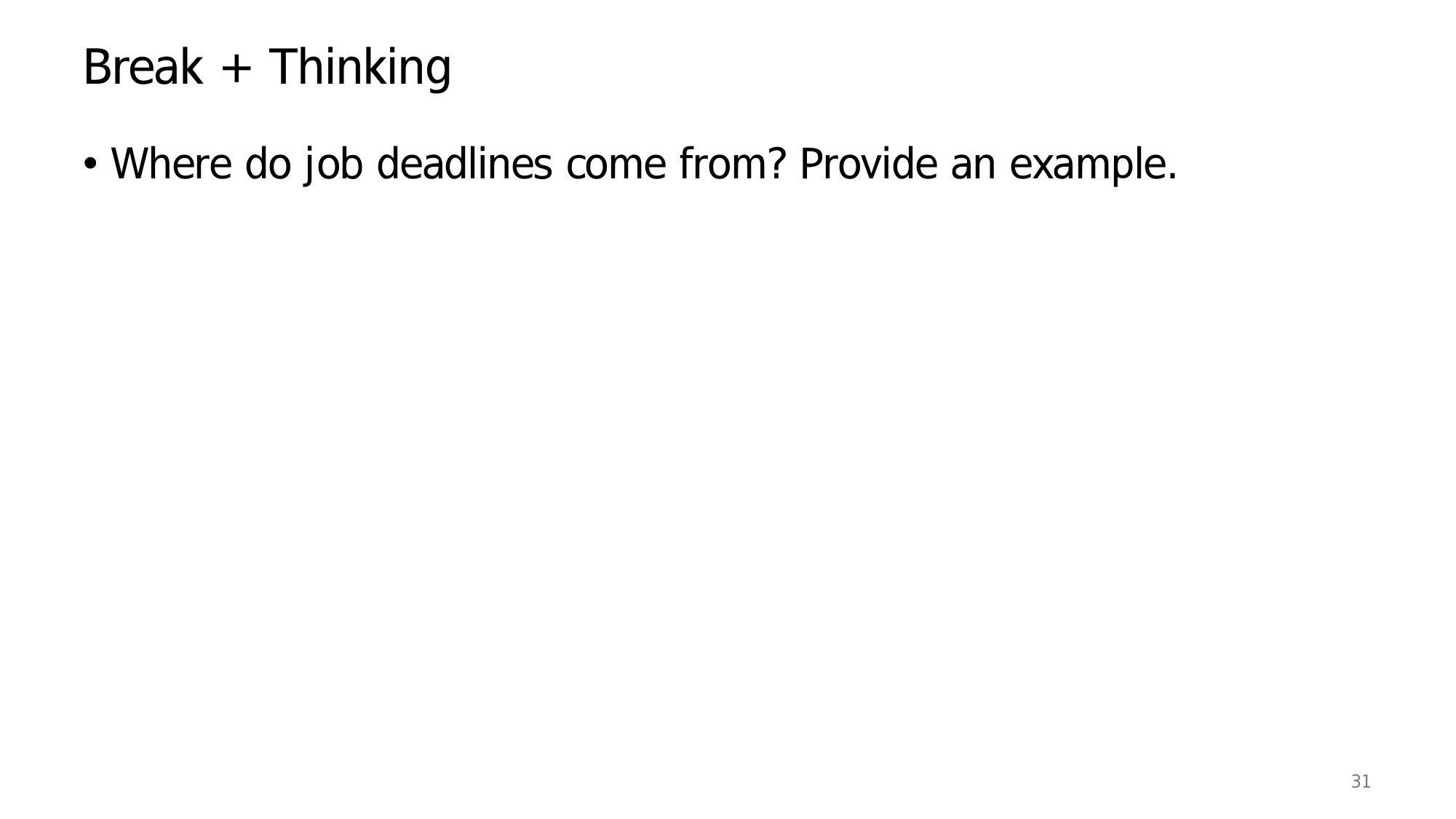

# Break + Thinking
Where do job deadlines come from? Provide an example.
31